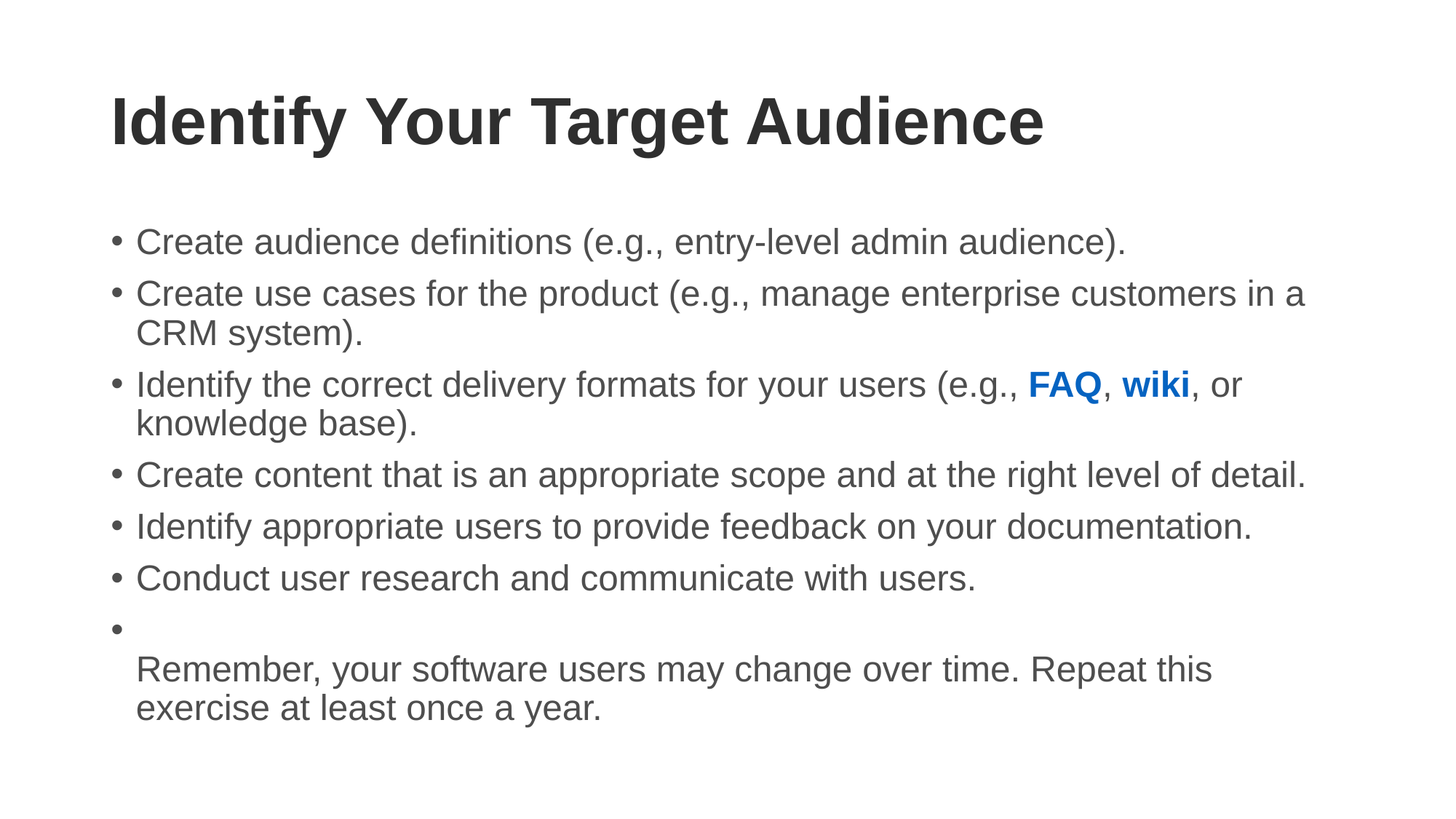

# Identify Your Target Audience
Create audience definitions (e.g., entry-level admin audience).
Create use cases for the product (e.g., manage enterprise customers in a CRM system).
Identify the correct delivery formats for your users (e.g., FAQ, wiki, or knowledge base).
Create content that is an appropriate scope and at the right level of detail.
Identify appropriate users to provide feedback on your documentation.
Conduct user research and communicate with users.
Remember, your software users may change over time. Repeat this exercise at least once a year.